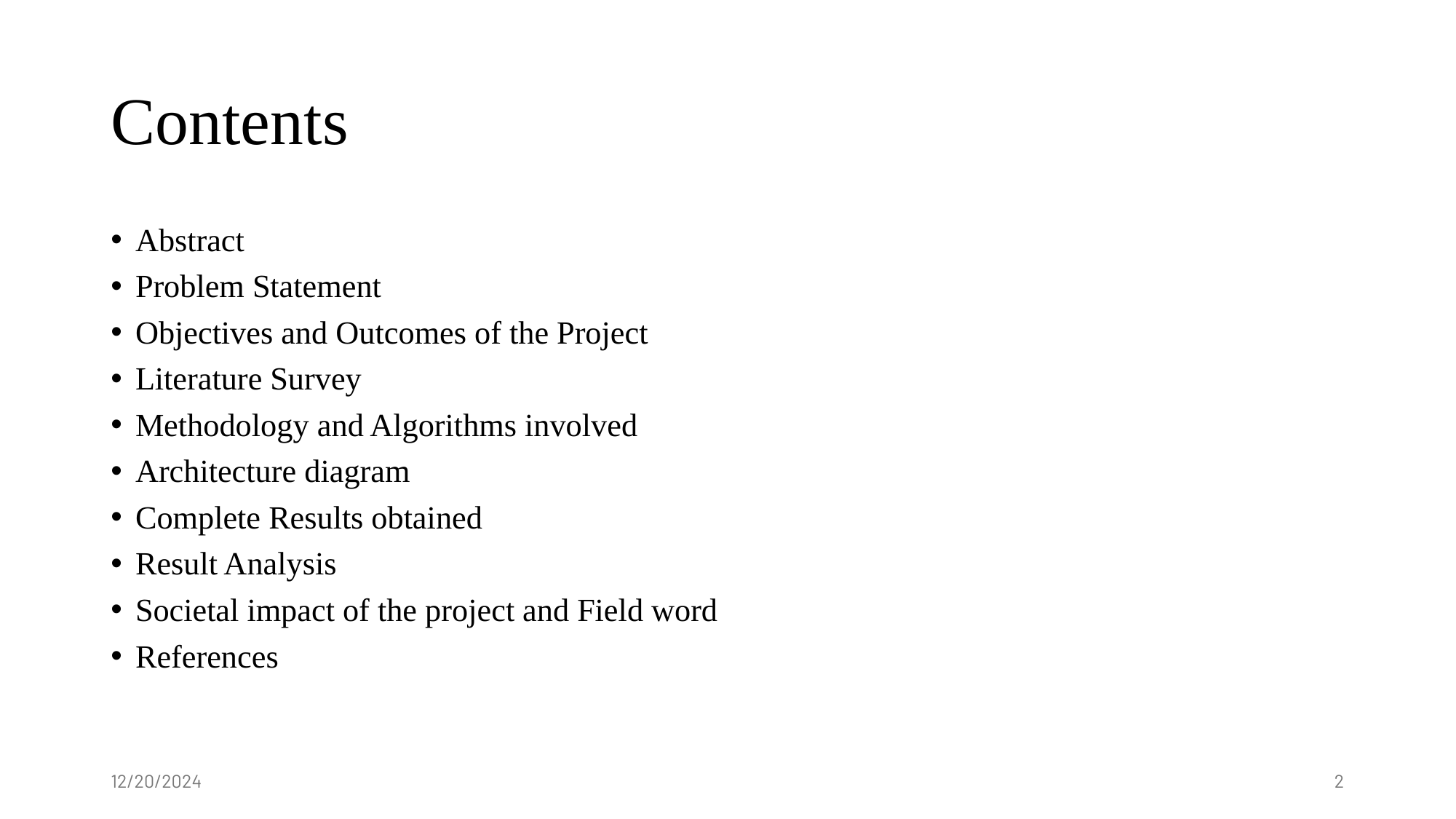

# Contents
Abstract
Problem Statement
Objectives and Outcomes of the Project
Literature Survey
Methodology and Algorithms involved
Architecture diagram
Complete Results obtained
Result Analysis
Societal impact of the project and Field word
References
12/20/2024
2